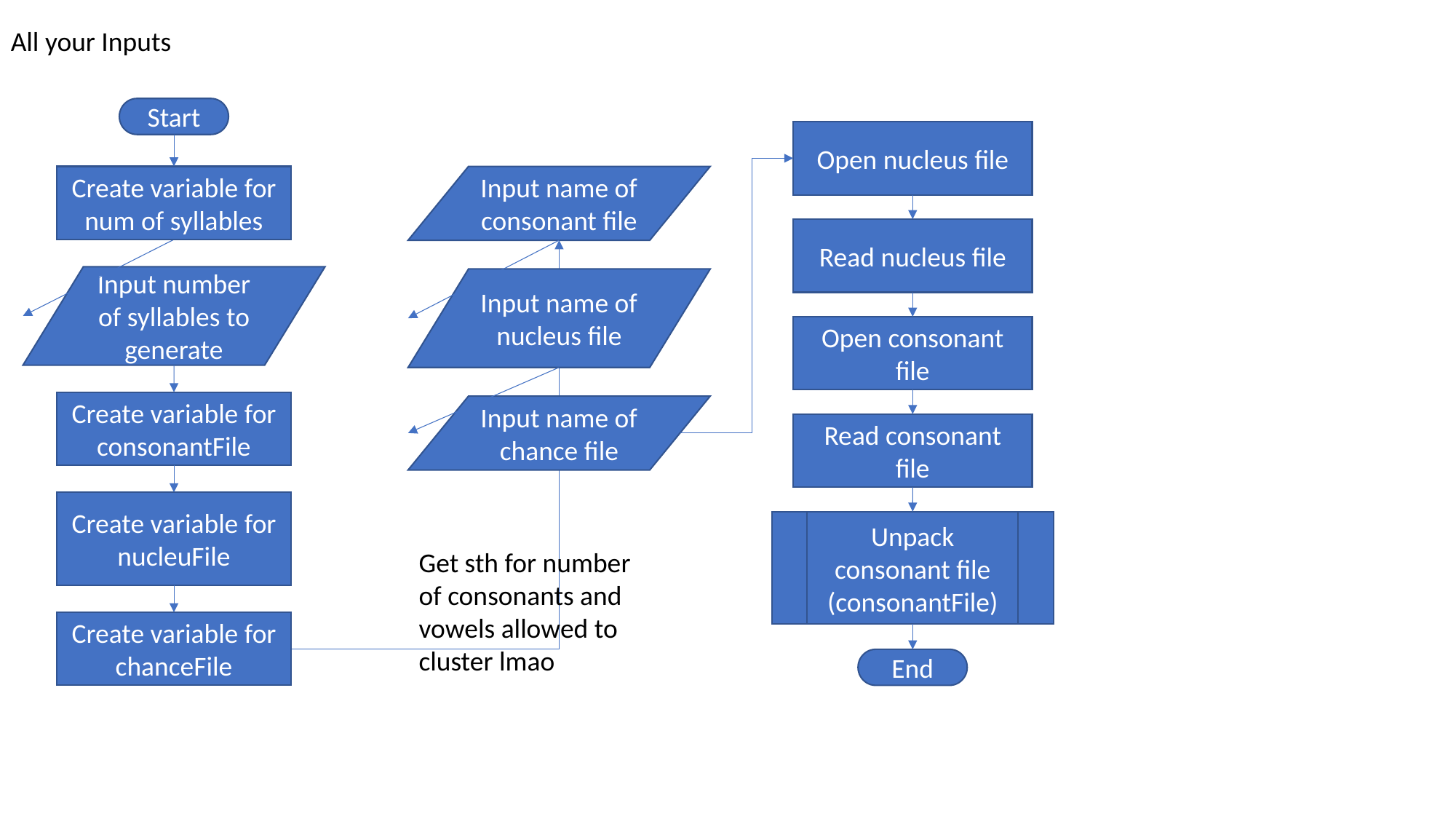

All your Inputs
Start
Open nucleus file
Read nucleus file
Open consonant file
Read consonant file
Unpack consonant file (consonantFile)
Create variable for num of syllables
Input number of syllables to generate
Input name of consonant file
Input name of nucleus file
Input name of chance file
Create variable for consonantFile
Create variable for nucleuFile
Create variable for chanceFile
Get sth for number of consonants and vowels allowed to cluster lmao
End